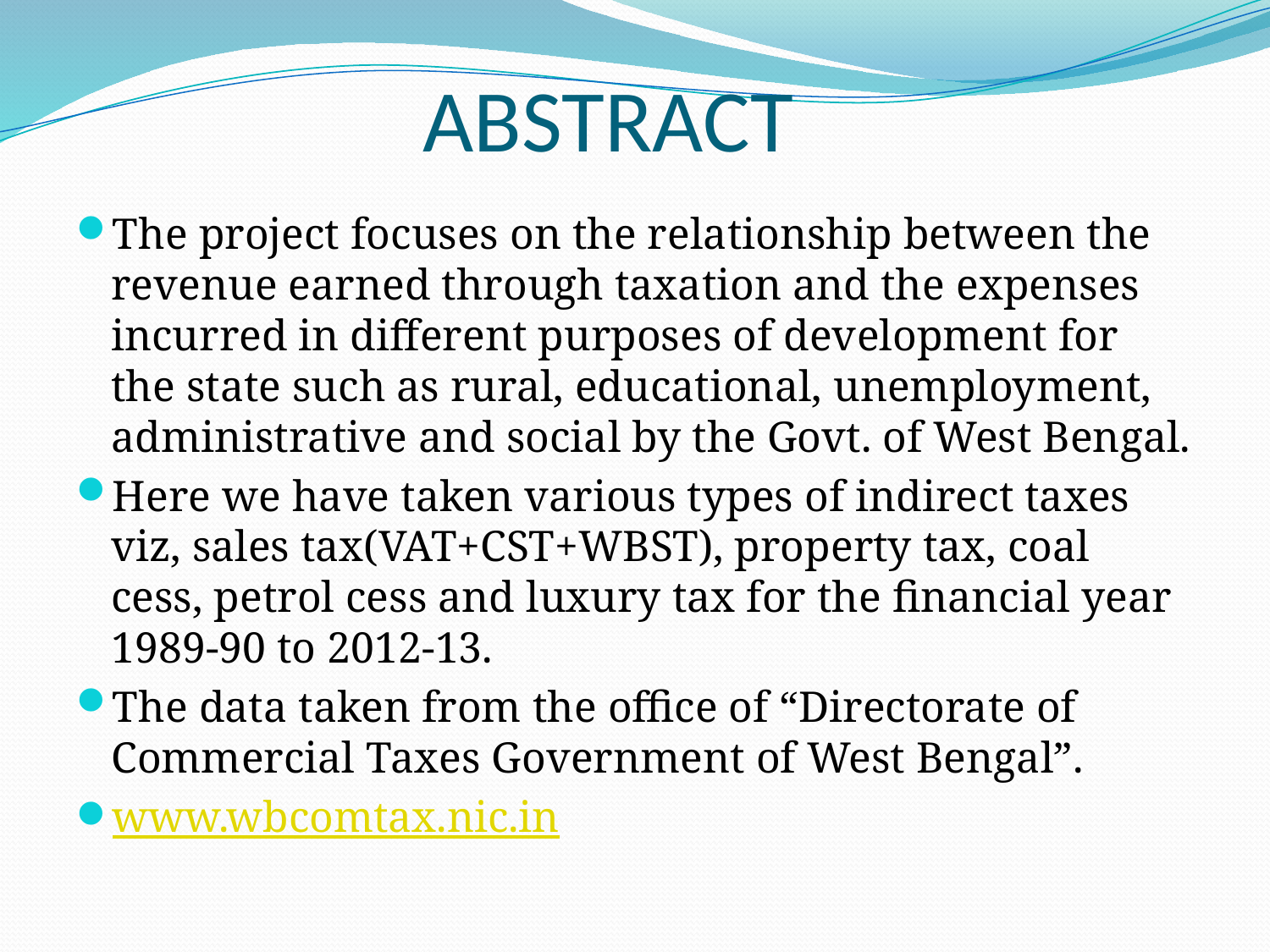

# ABSTRACT
The project focuses on the relationship between the revenue earned through taxation and the expenses incurred in different purposes of development for the state such as rural, educational, unemployment, administrative and social by the Govt. of West Bengal.
Here we have taken various types of indirect taxes viz, sales tax(VAT+CST+WBST), property tax, coal cess, petrol cess and luxury tax for the financial year 1989-90 to 2012-13.
The data taken from the office of “Directorate of Commercial Taxes Government of West Bengal”.
www.wbcomtax.nic.in